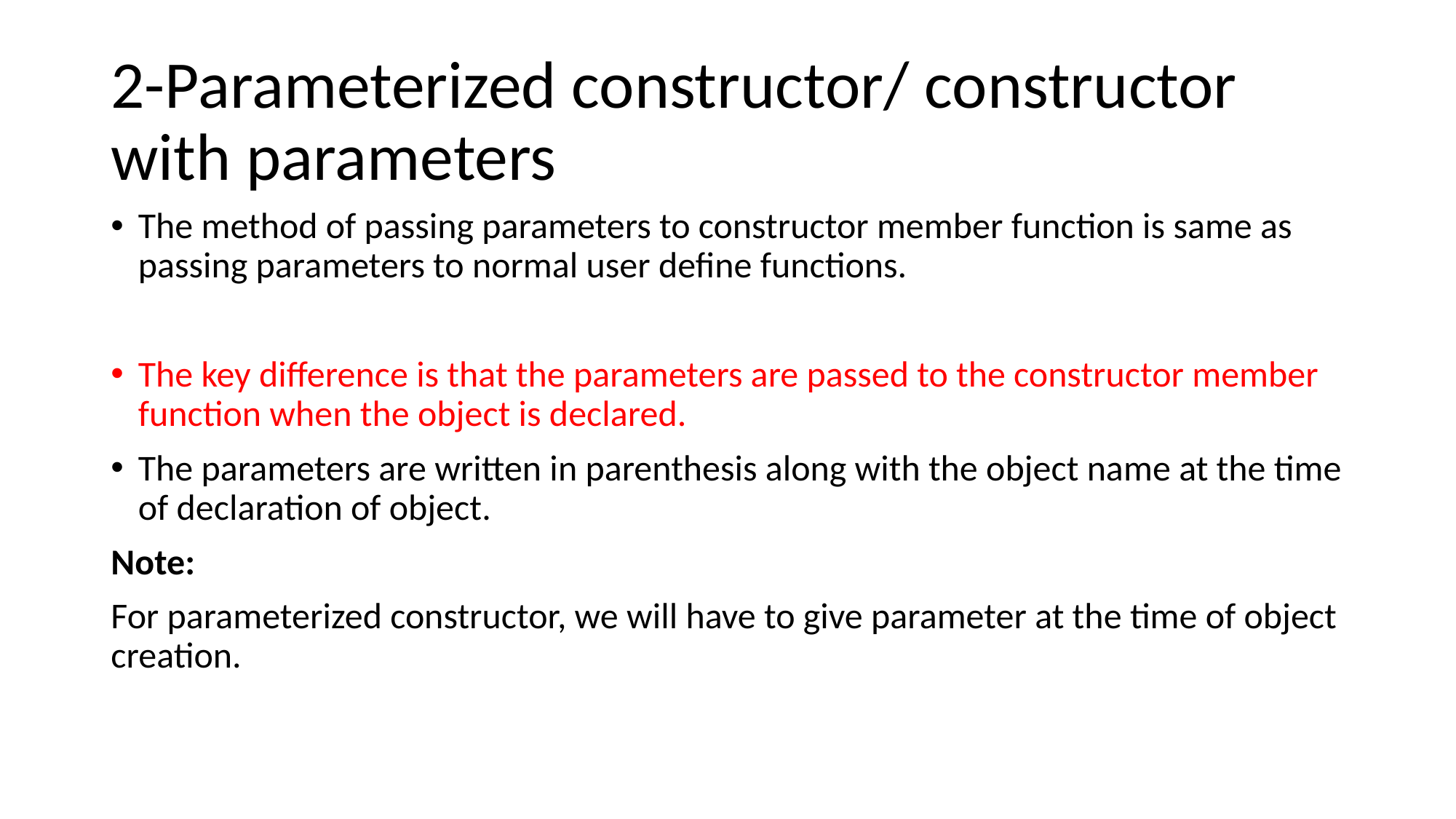

# 2-Parameterized constructor/ constructor with parameters
The method of passing parameters to constructor member function is same as passing parameters to normal user define functions.

The key difference is that the parameters are passed to the constructor member function when the object is declared.
The parameters are written in parenthesis along with the object name at the time of declaration of object.
Note:
For parameterized constructor, we will have to give parameter at the time of object creation.